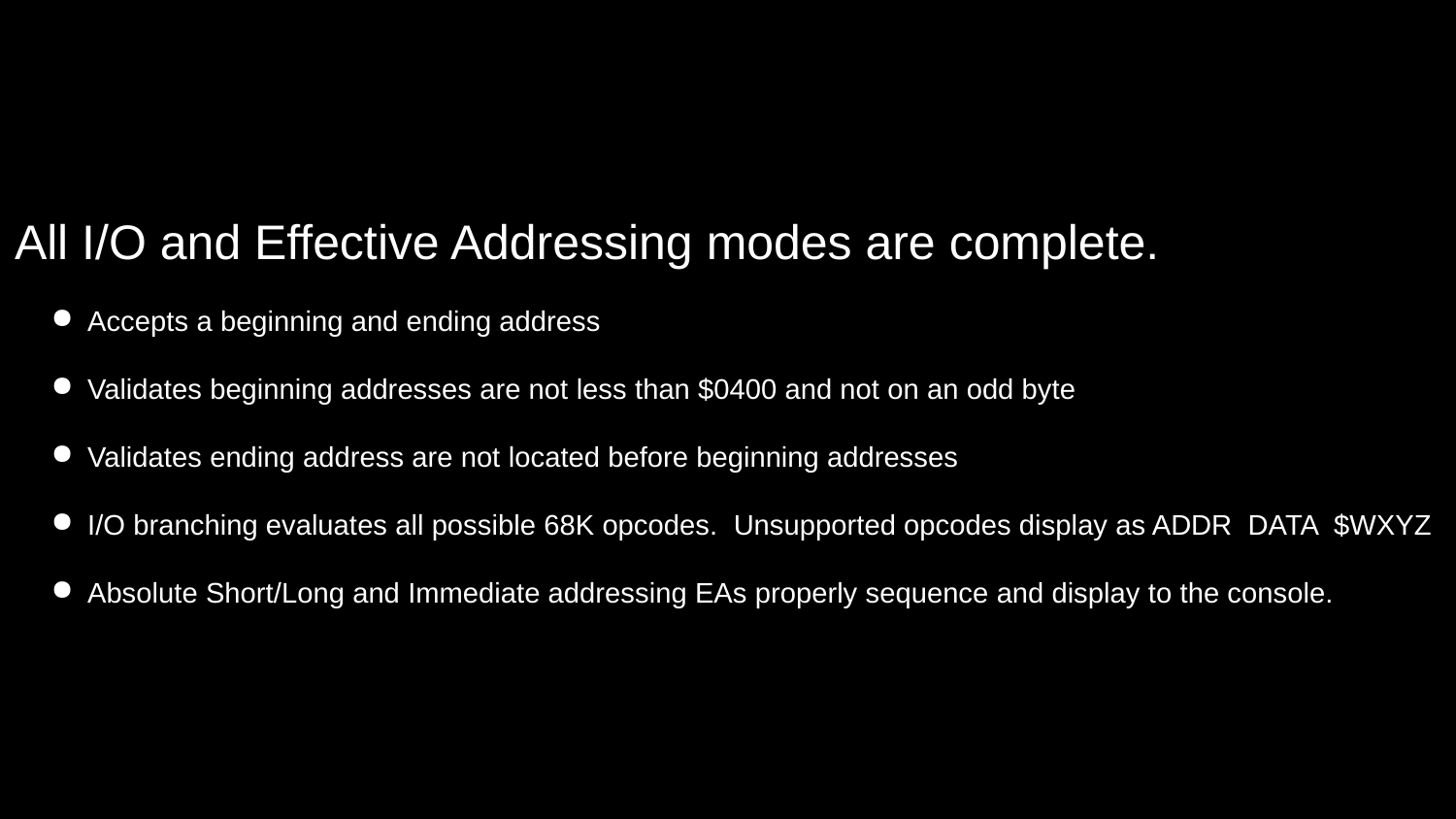

All I/O and Effective Addressing modes are complete.

Accepts a beginning and ending address

Validates beginning addresses are not less than $0400 and not on an odd byte

Validates ending address are not located before beginning addresses

I/O branching evaluates all possible 68K opcodes.  Unsupported opcodes display as ADDR  DATA  $WXYZ

Absolute Short/Long and Immediate addressing EAs properly sequence and display to the console.